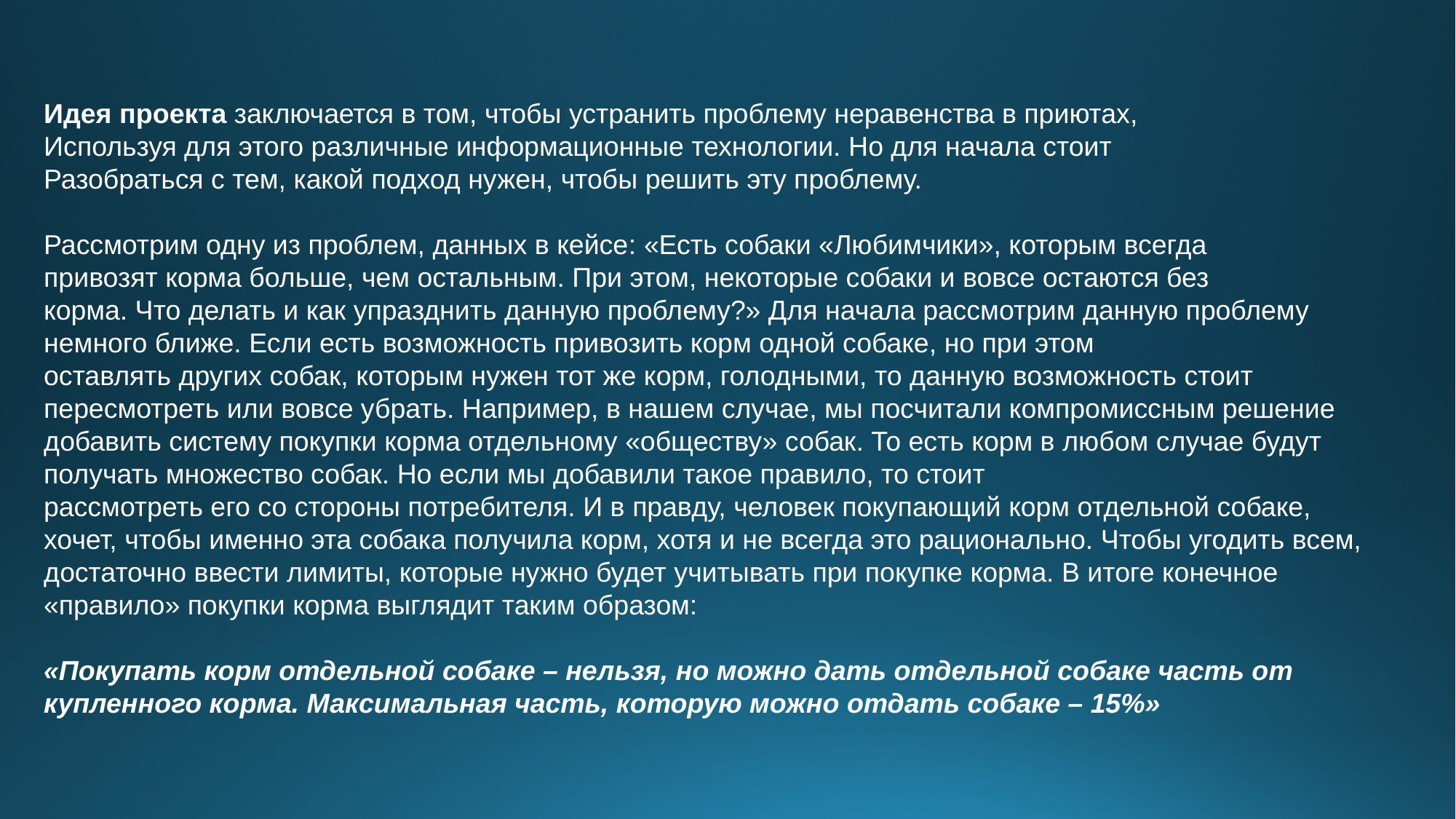

Идея проекта заключается в том, чтобы устранить проблему неравенства в приютах,
Используя для этого различные информационные технологии. Но для начала стоит
Разобраться с тем, какой подход нужен, чтобы решить эту проблему.

Рассмотрим одну из проблем, данных в кейсе: «Есть собаки «Любимчики», которым всегда
привозят корма больше, чем остальным. При этом, некоторые собаки и вовсе остаются без
корма. Что делать и как упразднить данную проблему?» Для начала рассмотрим данную проблему немного ближе. Если есть возможность привозить корм одной собаке, но при этом
оставлять других собак, которым нужен тот же корм, голодными, то данную возможность стоит
пересмотреть или вовсе убрать. Например, в нашем случае, мы посчитали компромиссным решение добавить систему покупки корма отдельному «обществу» собак. То есть корм в любом случае будут получать множество собак. Но если мы добавили такое правило, то стоит
рассмотреть его со стороны потребителя. И в правду, человек покупающий корм отдельной собаке, хочет, чтобы именно эта собака получила корм, хотя и не всегда это рационально. Чтобы угодить всем, достаточно ввести лимиты, которые нужно будет учитывать при покупке корма. В итоге конечное «правило» покупки корма выглядит таким образом:

«Покупать корм отдельной собаке – нельзя, но можно дать отдельной собаке часть от купленного корма. Максимальная часть, которую можно отдать собаке – 15%»